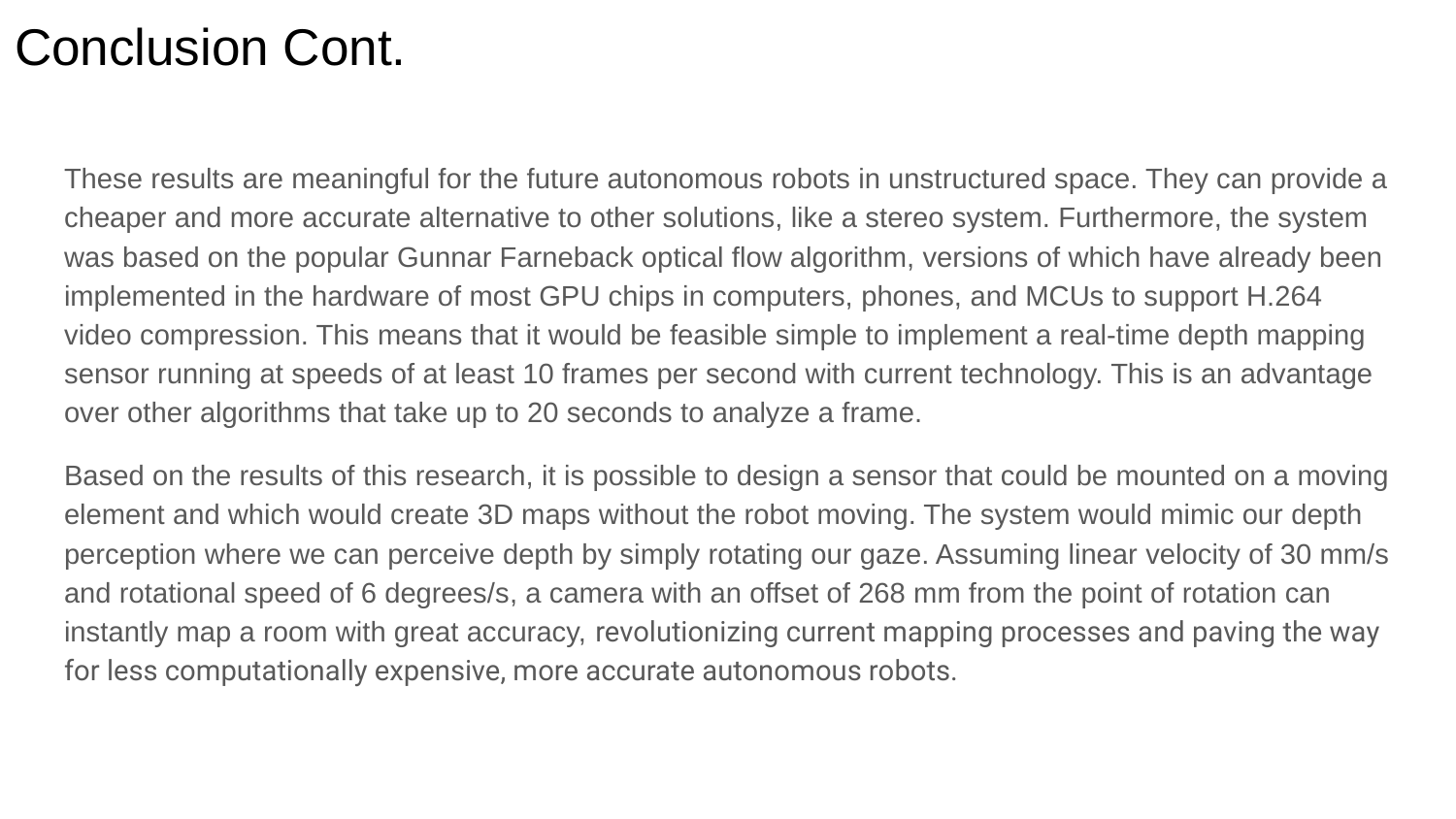

# Conclusion Cont.
These results are meaningful for the future autonomous robots in unstructured space. They can provide a cheaper and more accurate alternative to other solutions, like a stereo system. Furthermore, the system was based on the popular Gunnar Farneback optical flow algorithm, versions of which have already been implemented in the hardware of most GPU chips in computers, phones, and MCUs to support H.264 video compression. This means that it would be feasible simple to implement a real-time depth mapping sensor running at speeds of at least 10 frames per second with current technology. This is an advantage over other algorithms that take up to 20 seconds to analyze a frame.
Based on the results of this research, it is possible to design a sensor that could be mounted on a moving element and which would create 3D maps without the robot moving. The system would mimic our depth perception where we can perceive depth by simply rotating our gaze. Assuming linear velocity of 30 mm/s and rotational speed of 6 degrees/s, a camera with an offset of 268 mm from the point of rotation can instantly map a room with great accuracy, revolutionizing current mapping processes and paving the way for less computationally expensive, more accurate autonomous robots.